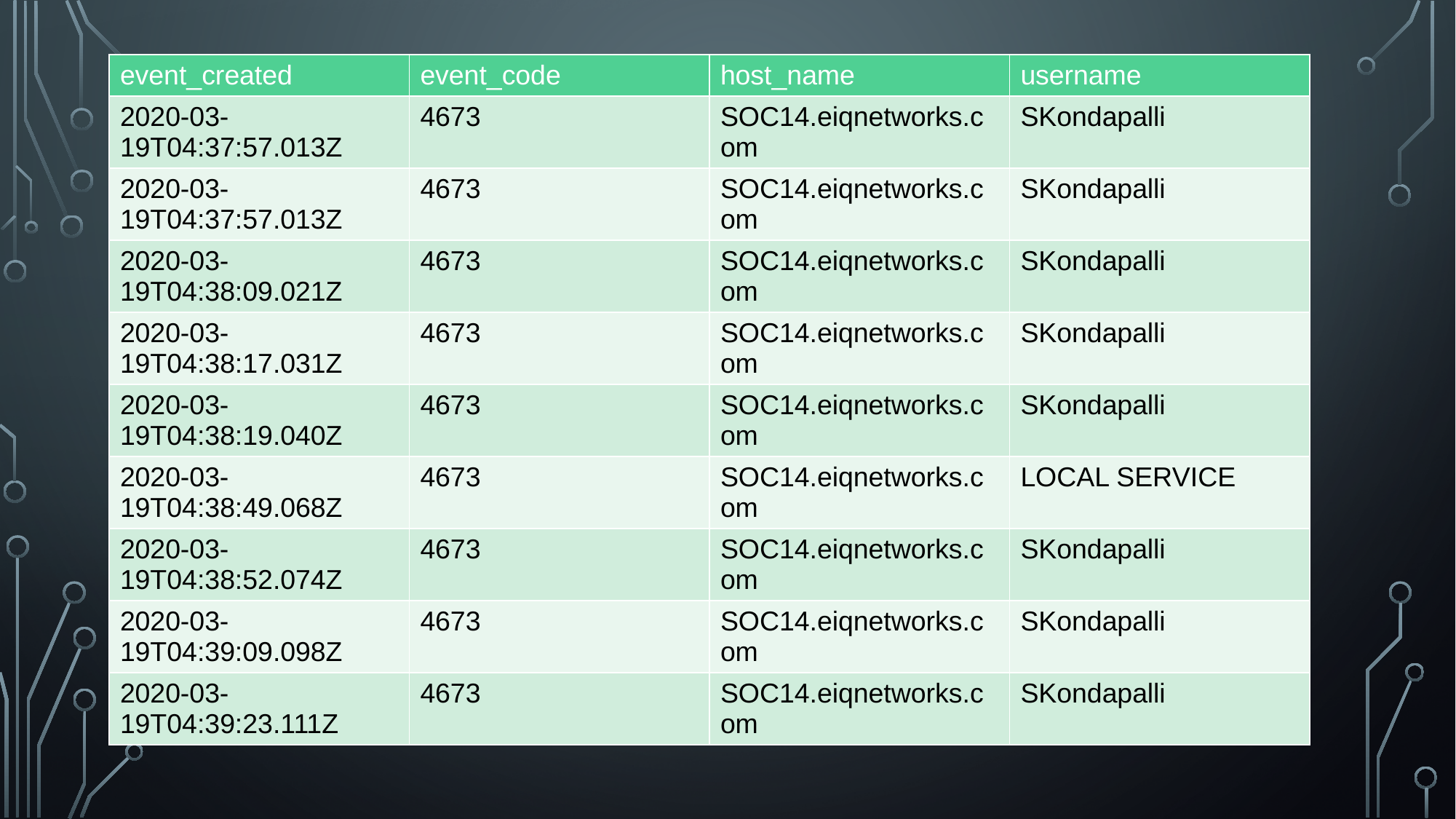

| event\_created | event\_code | host\_name | username |
| --- | --- | --- | --- |
| 2020-03-19T04:37:57.013Z | 4673 | SOC14.eiqnetworks.com | SKondapalli |
| 2020-03-19T04:37:57.013Z | 4673 | SOC14.eiqnetworks.com | SKondapalli |
| 2020-03-19T04:38:09.021Z | 4673 | SOC14.eiqnetworks.com | SKondapalli |
| 2020-03-19T04:38:17.031Z | 4673 | SOC14.eiqnetworks.com | SKondapalli |
| 2020-03-19T04:38:19.040Z | 4673 | SOC14.eiqnetworks.com | SKondapalli |
| 2020-03-19T04:38:49.068Z | 4673 | SOC14.eiqnetworks.com | LOCAL SERVICE |
| 2020-03-19T04:38:52.074Z | 4673 | SOC14.eiqnetworks.com | SKondapalli |
| 2020-03-19T04:39:09.098Z | 4673 | SOC14.eiqnetworks.com | SKondapalli |
| 2020-03-19T04:39:23.111Z | 4673 | SOC14.eiqnetworks.com | SKondapalli |